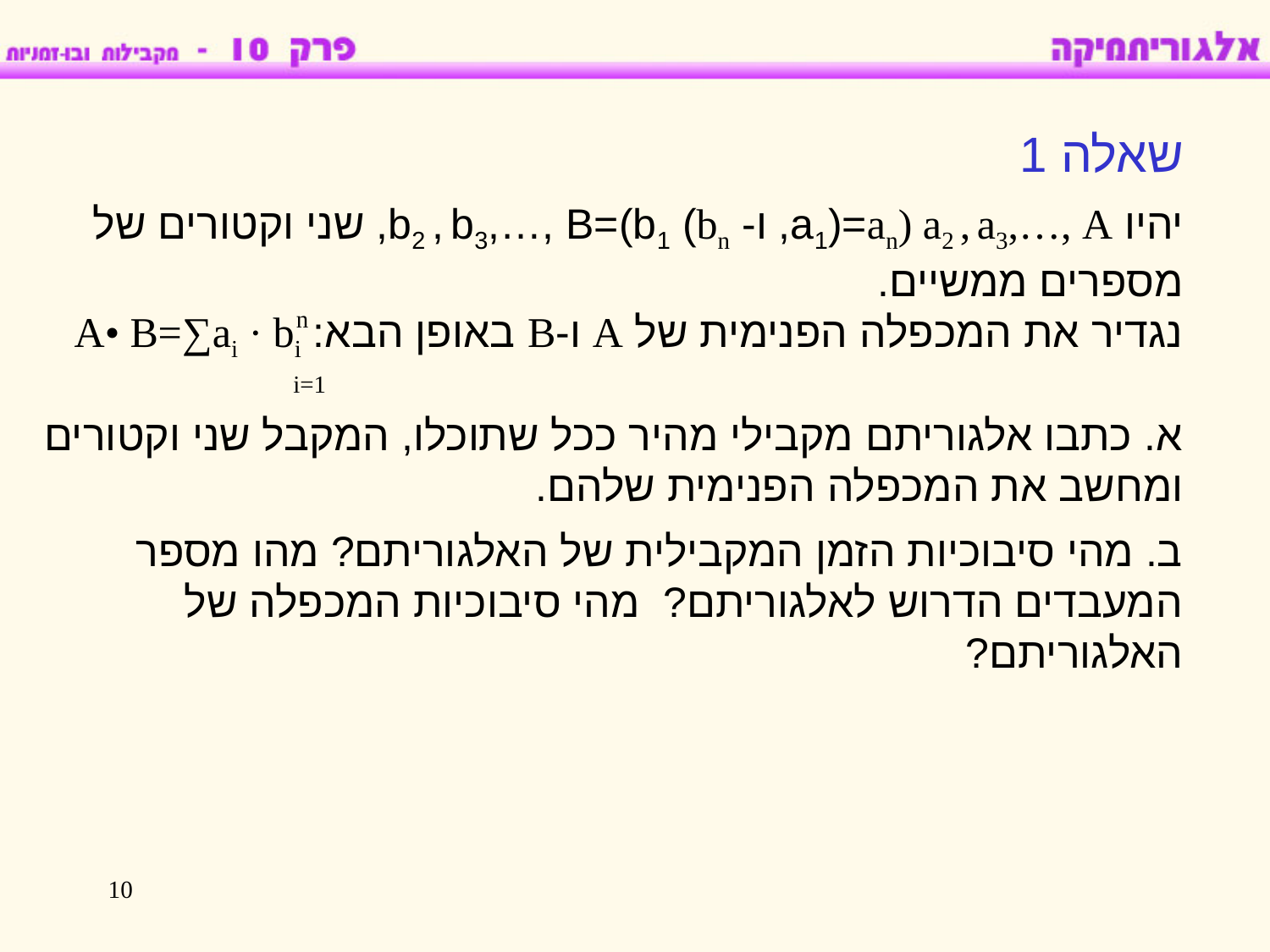

שאלה 1
יהיו an) a2 , a3,…, A=(a1, ו- bn) b2 , b3,…, B=(b1, שני וקטורים של מספרים ממשיים.
n
נגדיר את המכפלה הפנימית של A ו-B באופן הבא: A• B=∑ai · bi
i=1
א. כתבו אלגוריתם מקבילי מהיר ככל שתוכלו, המקבל שני וקטורים ומחשב את המכפלה הפנימית שלהם.
ב. מהי סיבוכיות הזמן המקבילית של האלגוריתם? מהו מספר המעבדים הדרוש לאלגוריתם?  מהי סיבוכיות המכפלה של האלגוריתם?
10